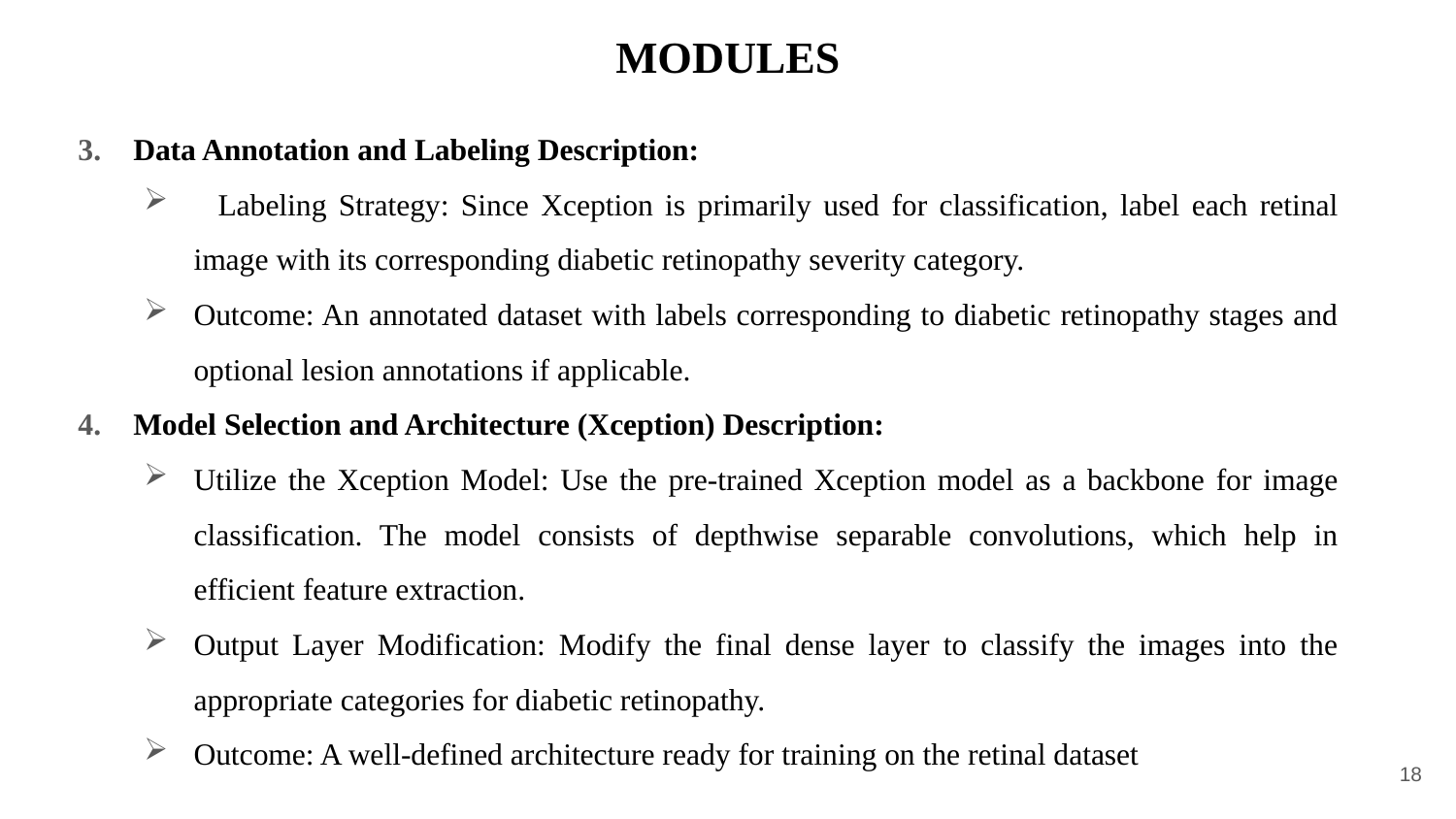

# MODULES
Data Annotation and Labeling Description:
  Labeling Strategy: Since Xception is primarily used for classification, label each retinal image with its corresponding diabetic retinopathy severity category.
Outcome: An annotated dataset with labels corresponding to diabetic retinopathy stages and optional lesion annotations if applicable.
Model Selection and Architecture (Xception) Description:
Utilize the Xception Model: Use the pre-trained Xception model as a backbone for image classification. The model consists of depthwise separable convolutions, which help in efficient feature extraction.
Output Layer Modification: Modify the final dense layer to classify the images into the appropriate categories for diabetic retinopathy.
Outcome: A well-defined architecture ready for training on the retinal dataset
18